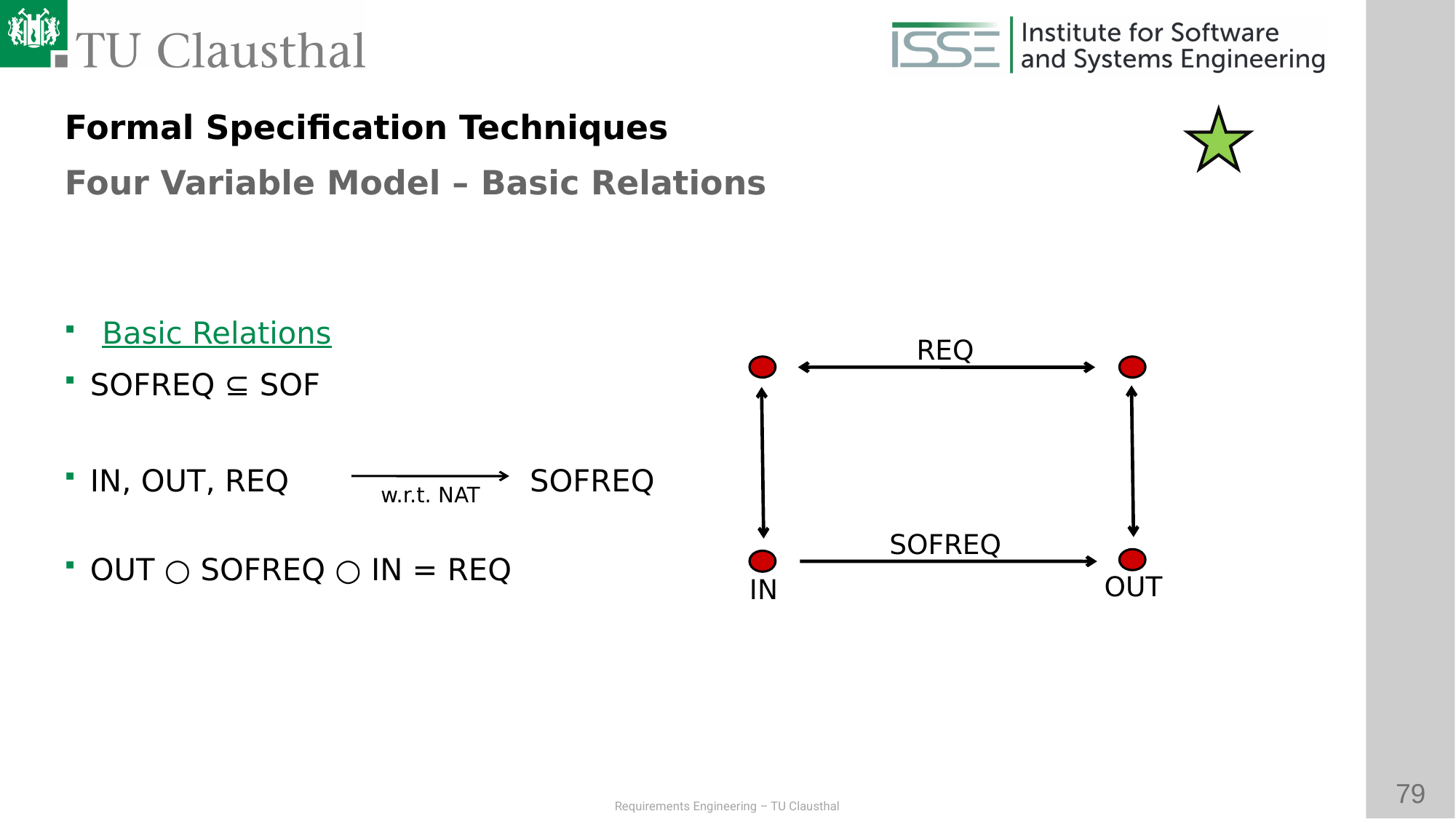

Formal Specification Techniques

Four Variable Model – Basic Relations
# Basic Relations
SOFREQ ⊆ SOF

IN, OUT, REQ                         SOFREQ

OUT ○ SOFREQ ○ IN = REQ
REQ

w.r.t. NAT
SOFREQ

OUT
IN